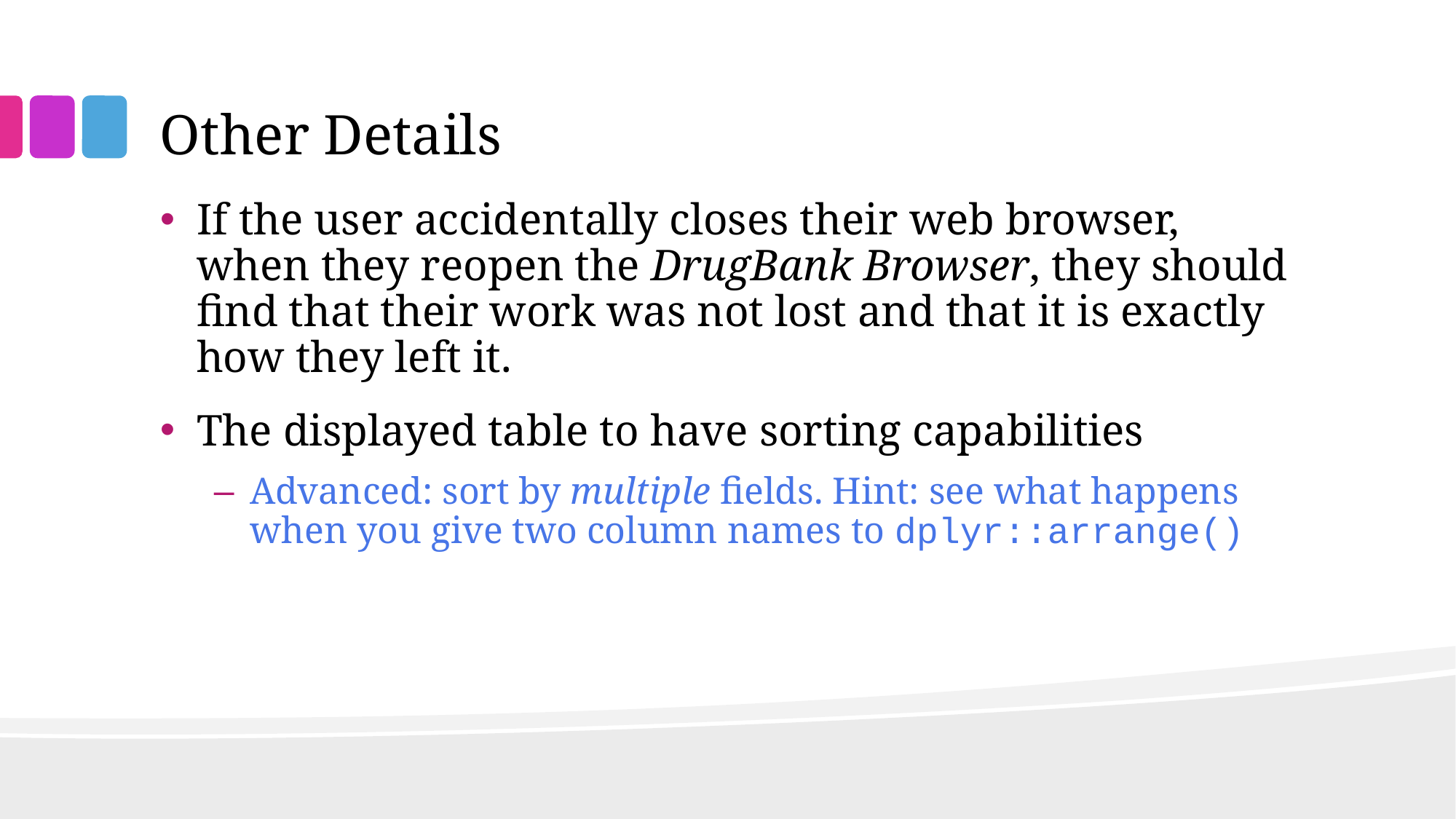

# Other Details
If the user accidentally closes their web browser, when they reopen the DrugBank Browser, they should find that their work was not lost and that it is exactly how they left it.
The displayed table to have sorting capabilities
Advanced: sort by multiple fields. Hint: see what happens when you give two column names to dplyr::arrange()